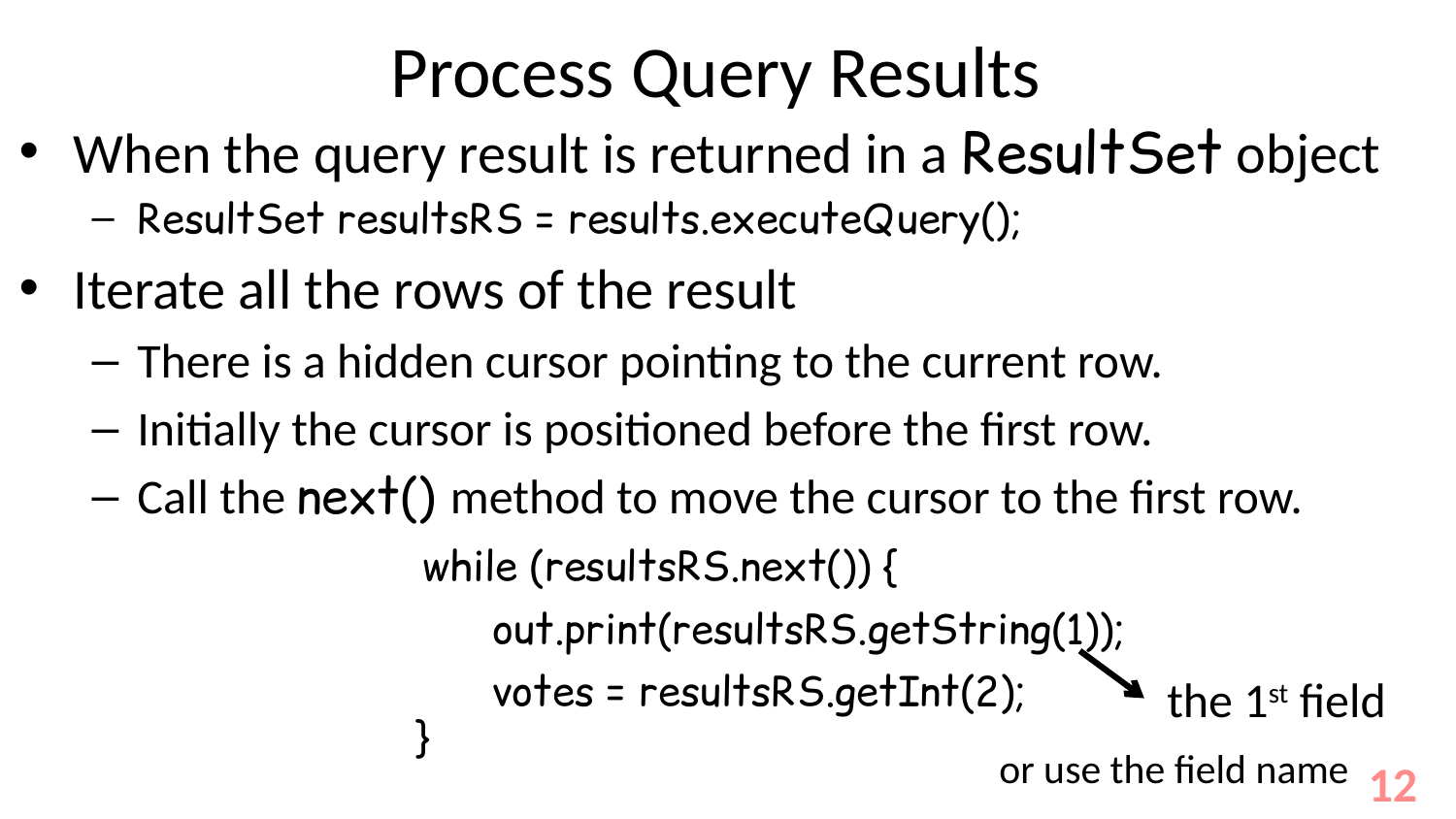

# Process Query Results
When the query result is returned in a ResultSet object
ResultSet resultsRS = results.executeQuery();
Iterate all the rows of the result
There is a hidden cursor pointing to the current row.
Initially the cursor is positioned before the first row.
Call the next() method to move the cursor to the first row.
while (resultsRS.next()) {
out.print(resultsRS.getString(1));
votes = resultsRS.getInt(2);
the 1st field
}
or use the field name
12